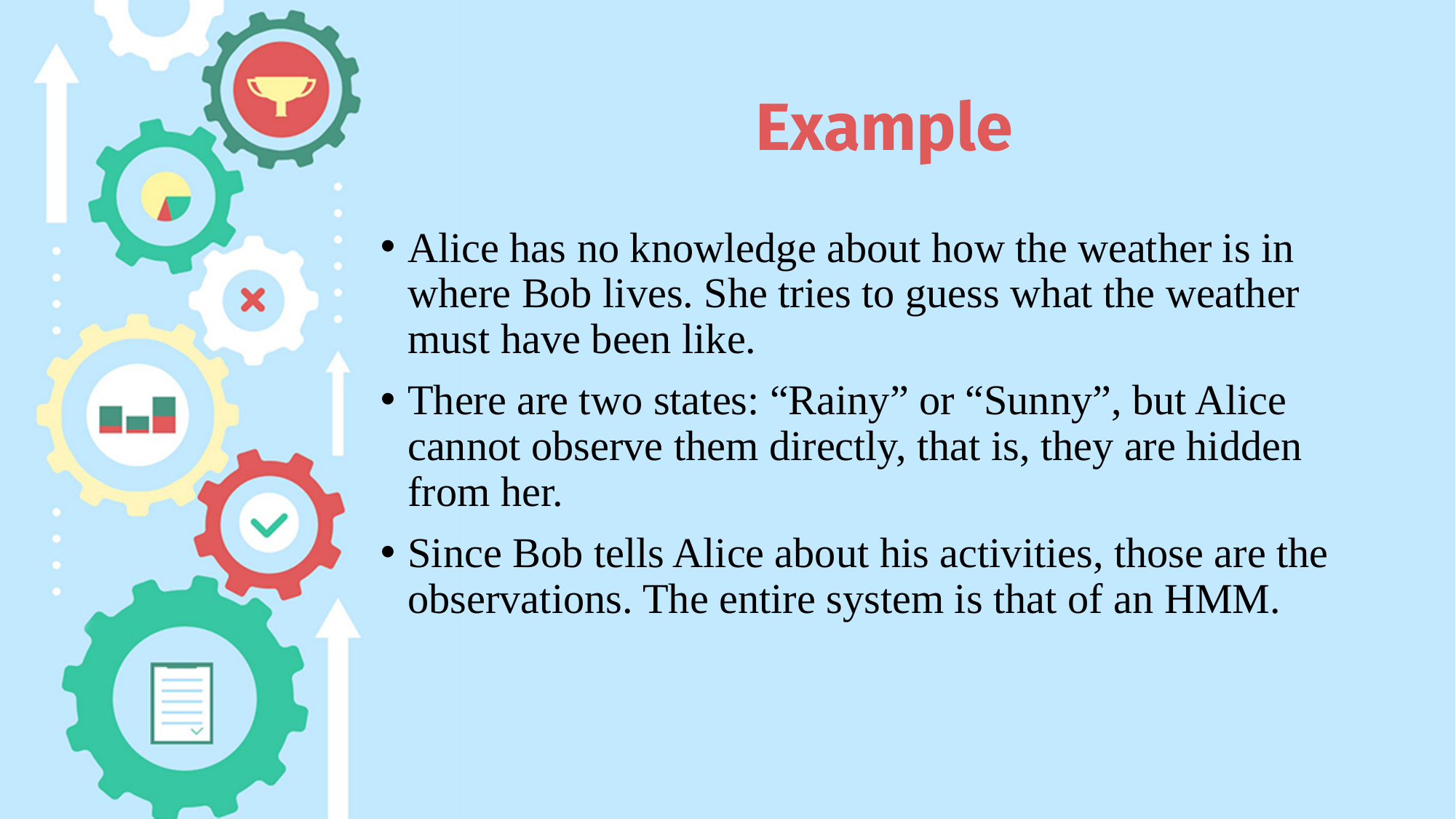

# Example
Alice has no knowledge about how the weather is in  where Bob lives. She tries to guess what the weather  must have been like.
There are two states: “Rainy” or “Sunny”, but Alice  cannot observe them directly, that is, they are hidden  from her.
Since Bob tells Alice about his activities, those are the  observations. The entire system is that of an HMM.